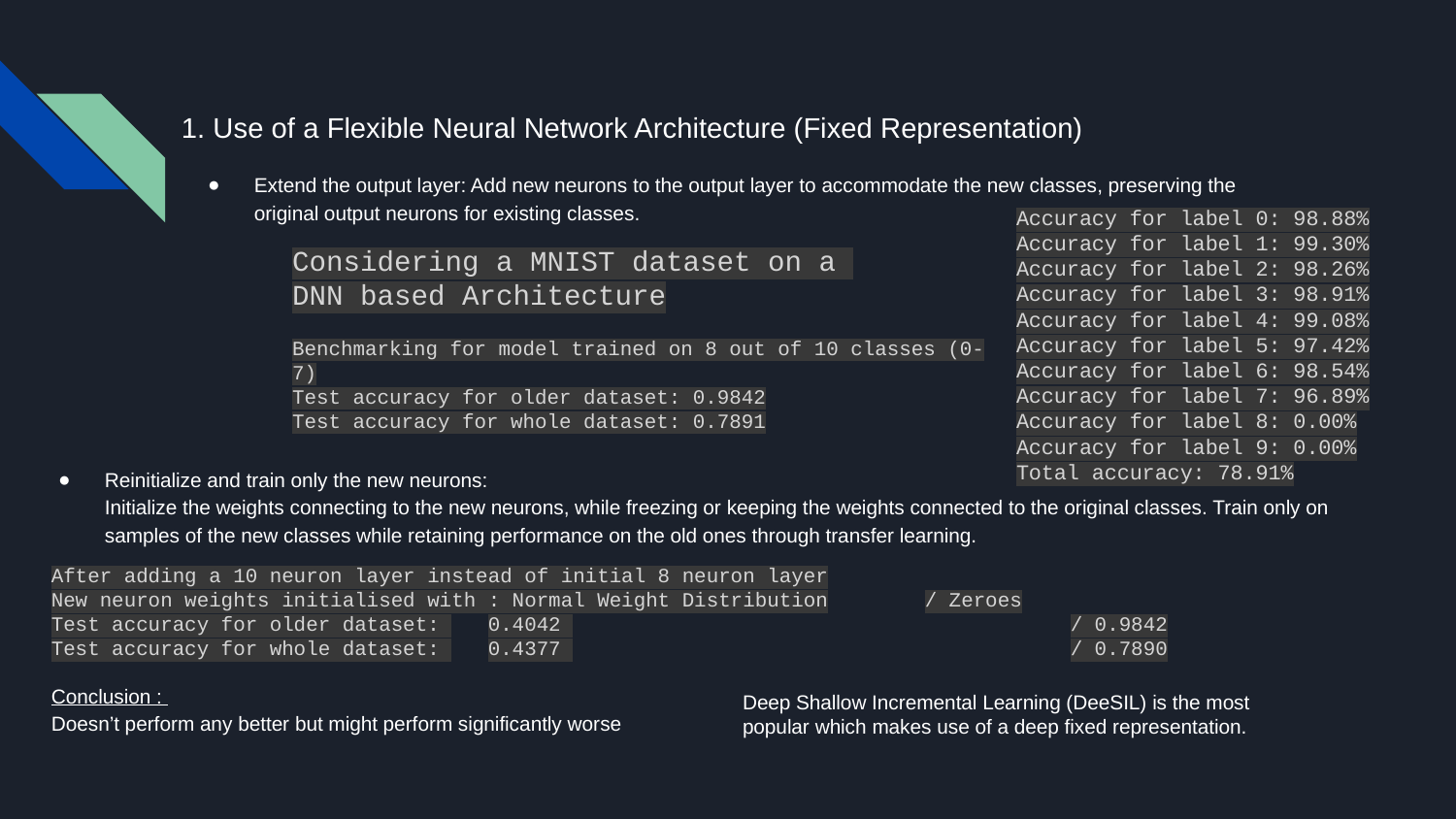

1. Use of a Flexible Neural Network Architecture (Fixed Representation)
Extend the output layer: Add new neurons to the output layer to accommodate the new classes, preserving the original output neurons for existing classes.
Accuracy for label 0: 98.88%
Accuracy for label 1: 99.30%
Accuracy for label 2: 98.26%
Accuracy for label 3: 98.91%
Accuracy for label 4: 99.08%
Accuracy for label 5: 97.42%
Accuracy for label 6: 98.54%
Accuracy for label 7: 96.89%
Accuracy for label 8: 0.00%
Accuracy for label 9: 0.00%
Total accuracy: 78.91%
Considering a MNIST dataset on a
DNN based Architecture

Benchmarking for model trained on 8 out of 10 classes (0-7)
Test accuracy for older dataset: 0.9842
Test accuracy for whole dataset: 0.7891
Reinitialize and train only the new neurons:
Initialize the weights connecting to the new neurons, while freezing or keeping the weights connected to the original classes. Train only on samples of the new classes while retaining performance on the old ones through transfer learning.
After adding a 10 neuron layer instead of initial 8 neuron layer
New neuron weights initialised with : Normal Weight Distribution	/ Zeroes
Test accuracy for older dataset: 	0.4042 				/ 0.9842
Test accuracy for whole dataset: 	0.4377 				/ 0.7890
Conclusion :
Doesn’t perform any better but might perform significantly worse
Deep Shallow Incremental Learning (DeeSIL) is the most popular which makes use of a deep fixed representation.